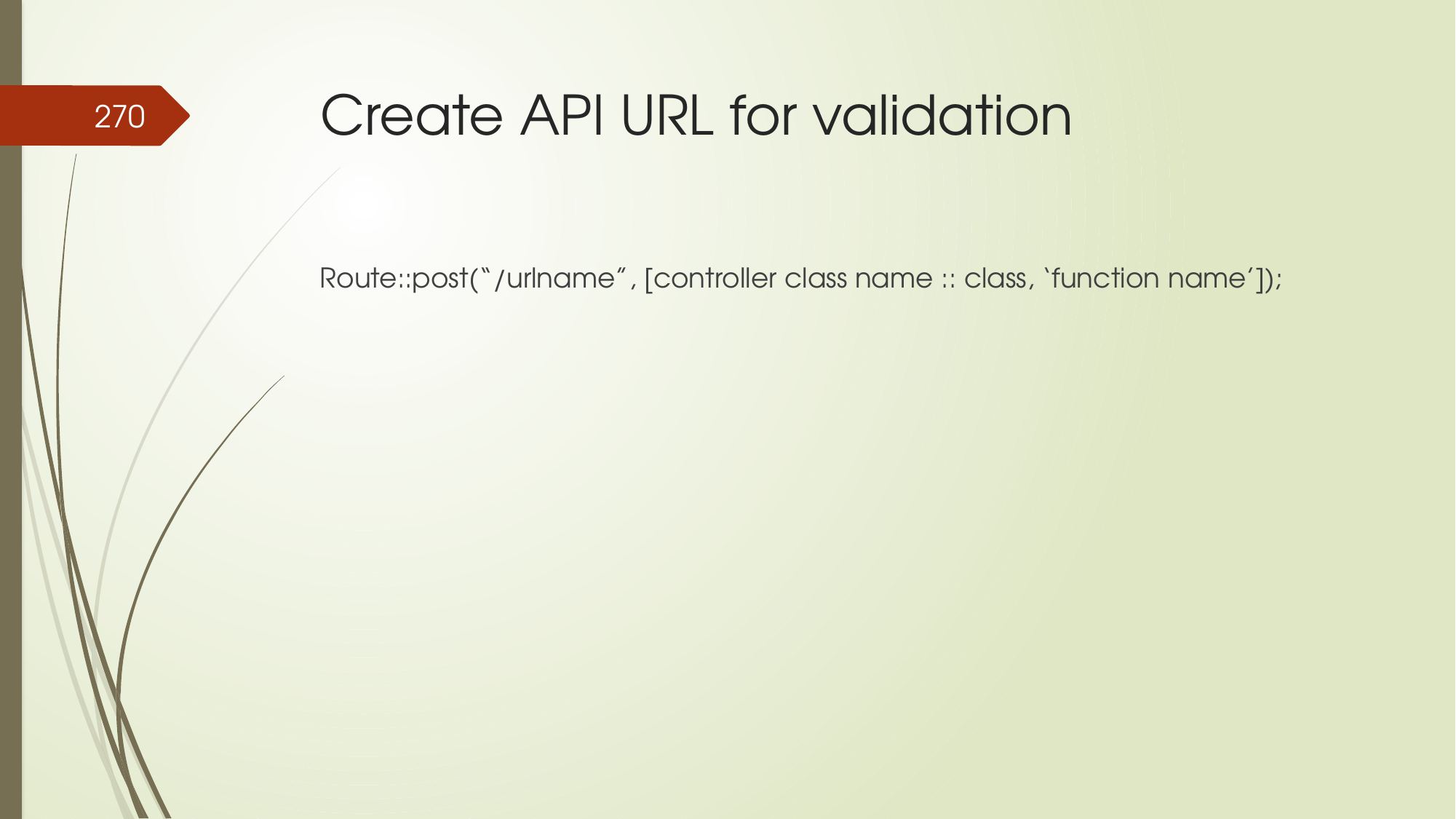

# Create API URL for validation
270
Route::post(“/urlname”, [controller class name :: class, ‘function name’]);